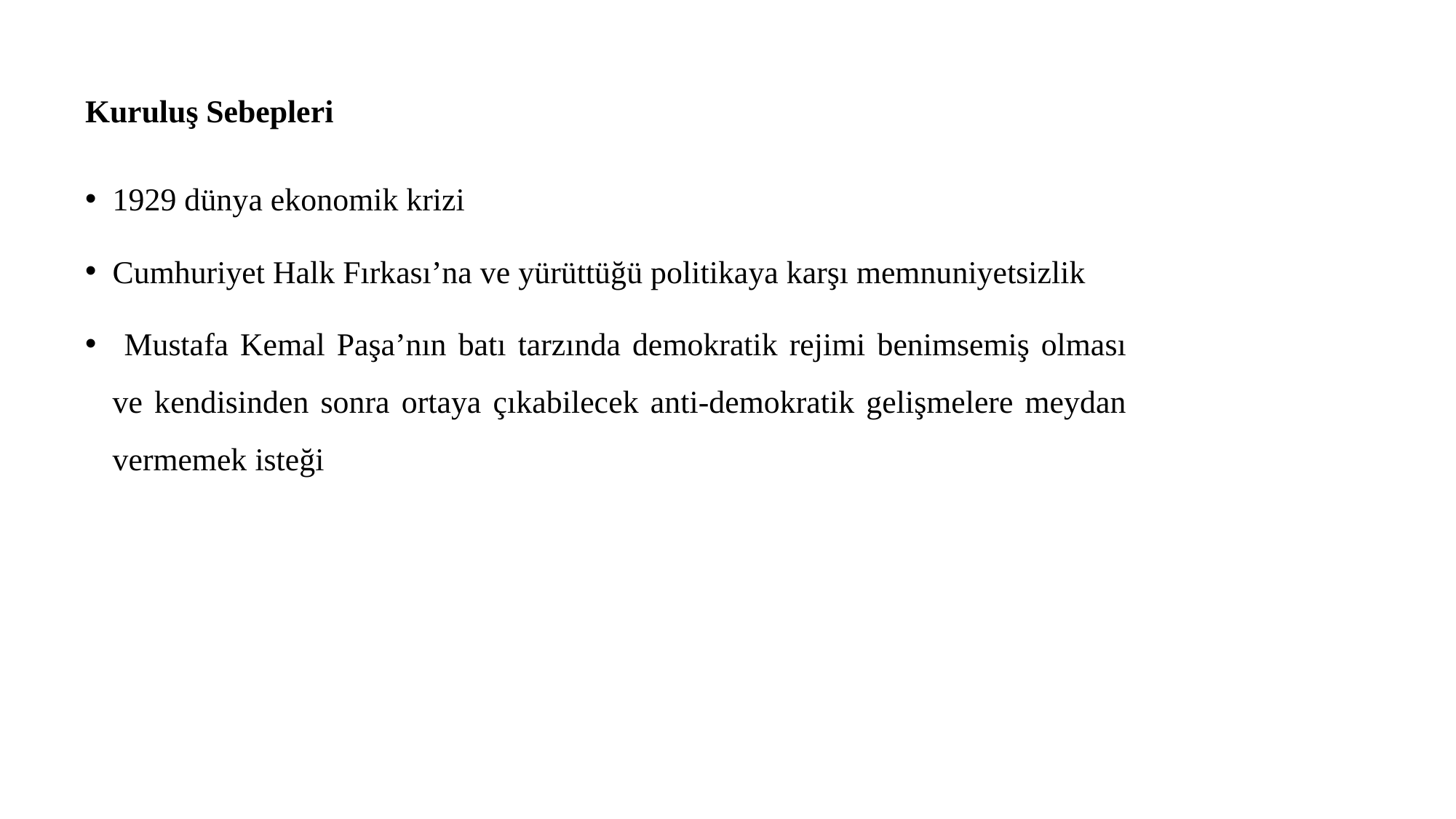

# Kuruluş Sebepleri
1929 dünya ekonomik krizi
Cumhuriyet Halk Fırkası’na ve yürüttüğü politikaya karşı memnuniyetsizlik
 Mustafa Kemal Paşa’nın batı tarzında demokratik rejimi benimsemiş olması ve kendisinden sonra ortaya çıkabilecek anti-demokratik gelişmelere meydan vermemek isteği